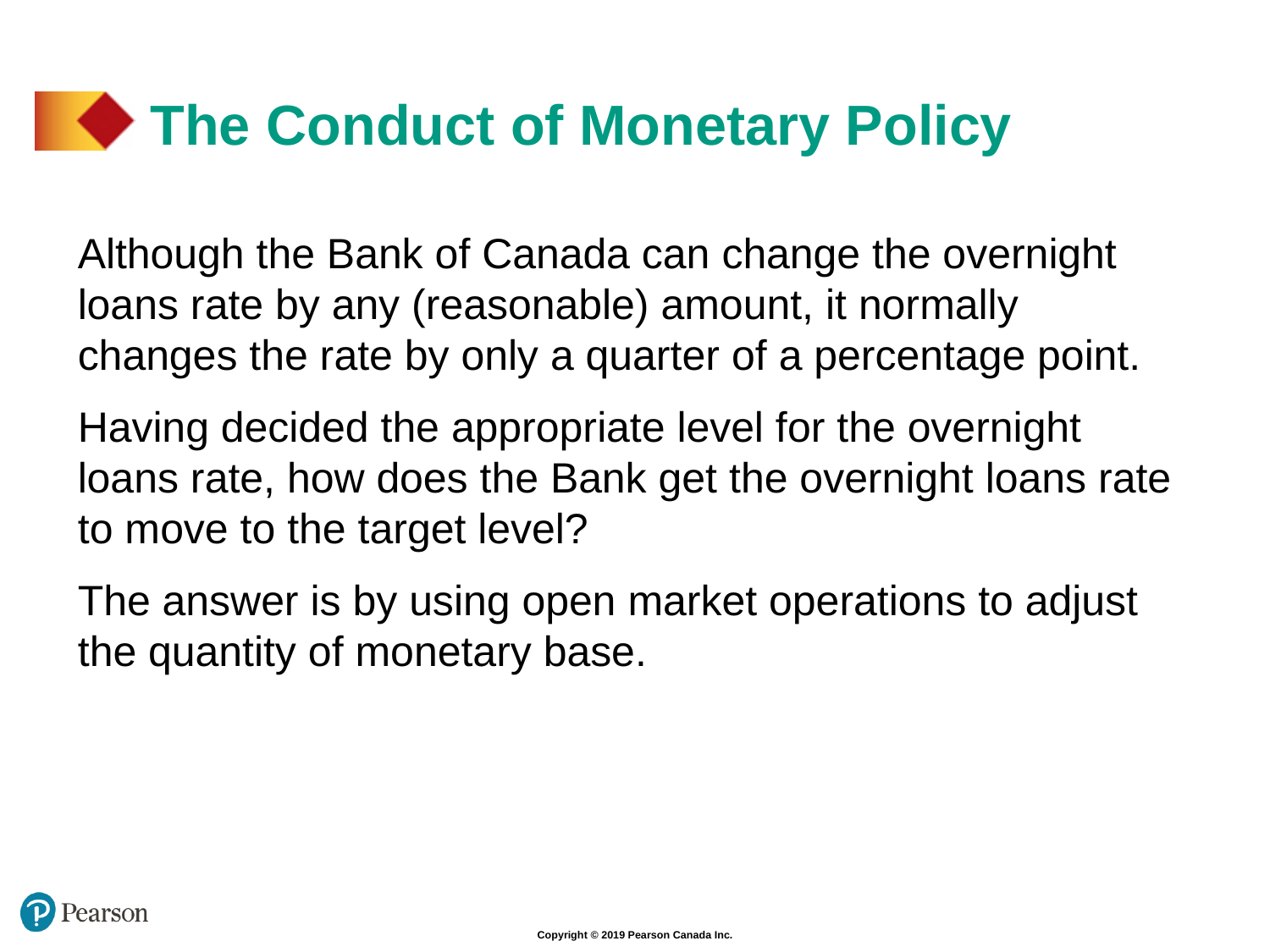

# The Conduct of Monetary Policy
Although the Bank of Canada can change the overnight loans rate by any (reasonable) amount, it normally changes the rate by only a quarter of a percentage point.
Having decided the appropriate level for the overnight loans rate, how does the Bank get the overnight loans rate to move to the target level?
The answer is by using open market operations to adjust the quantity of monetary base.